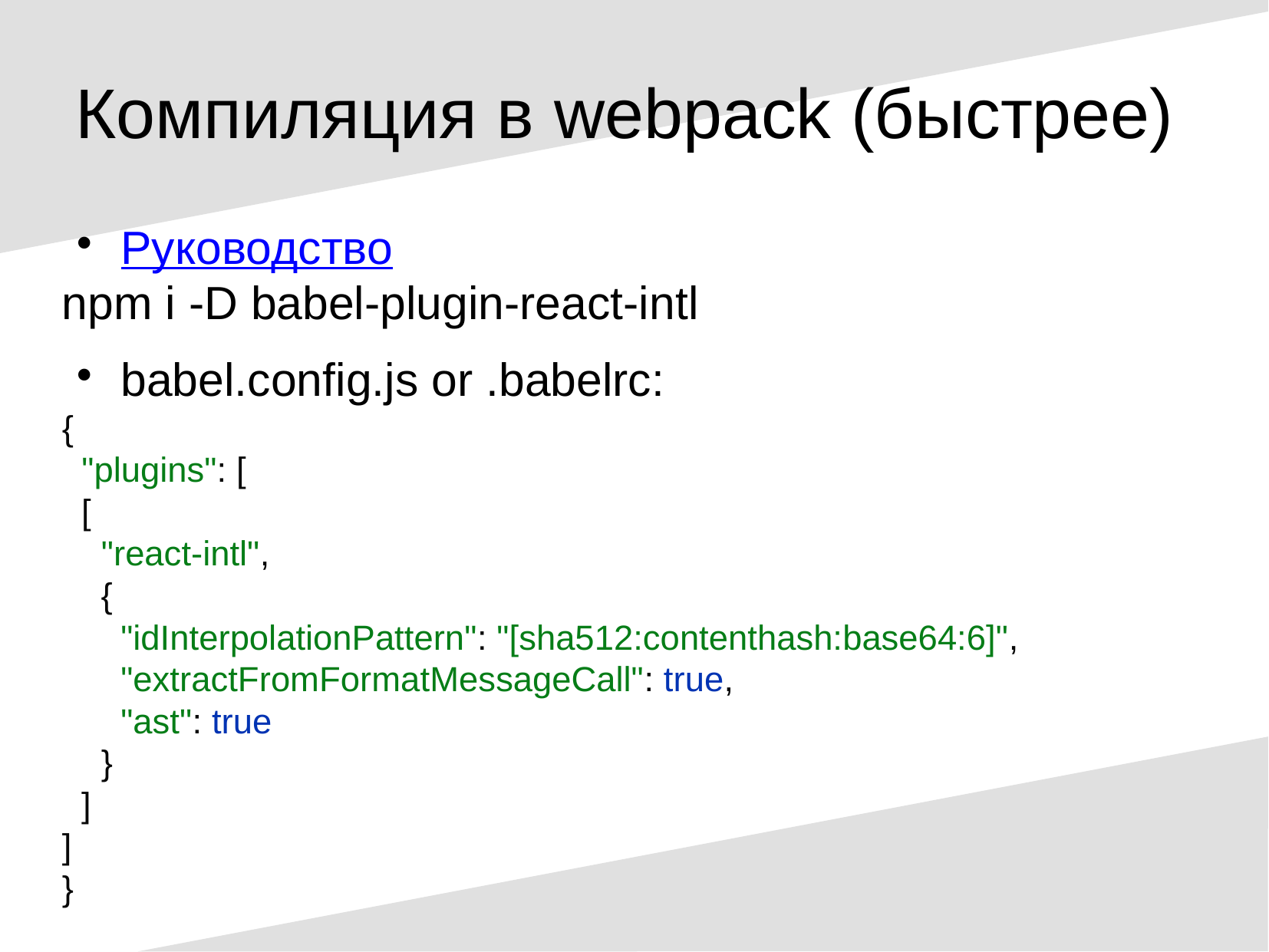

Компиляция в webpack (быстрее)
Руководство
npm i -D babel-plugin-react-intl
babel.config.js or .babelrc:
{
  "plugins": [
  [
    "react-intl",
    {
      "idInterpolationPattern": "[sha512:contenthash:base64:6]",
      "extractFromFormatMessageCall": true,
      "ast": true
    }
  ]
]
}